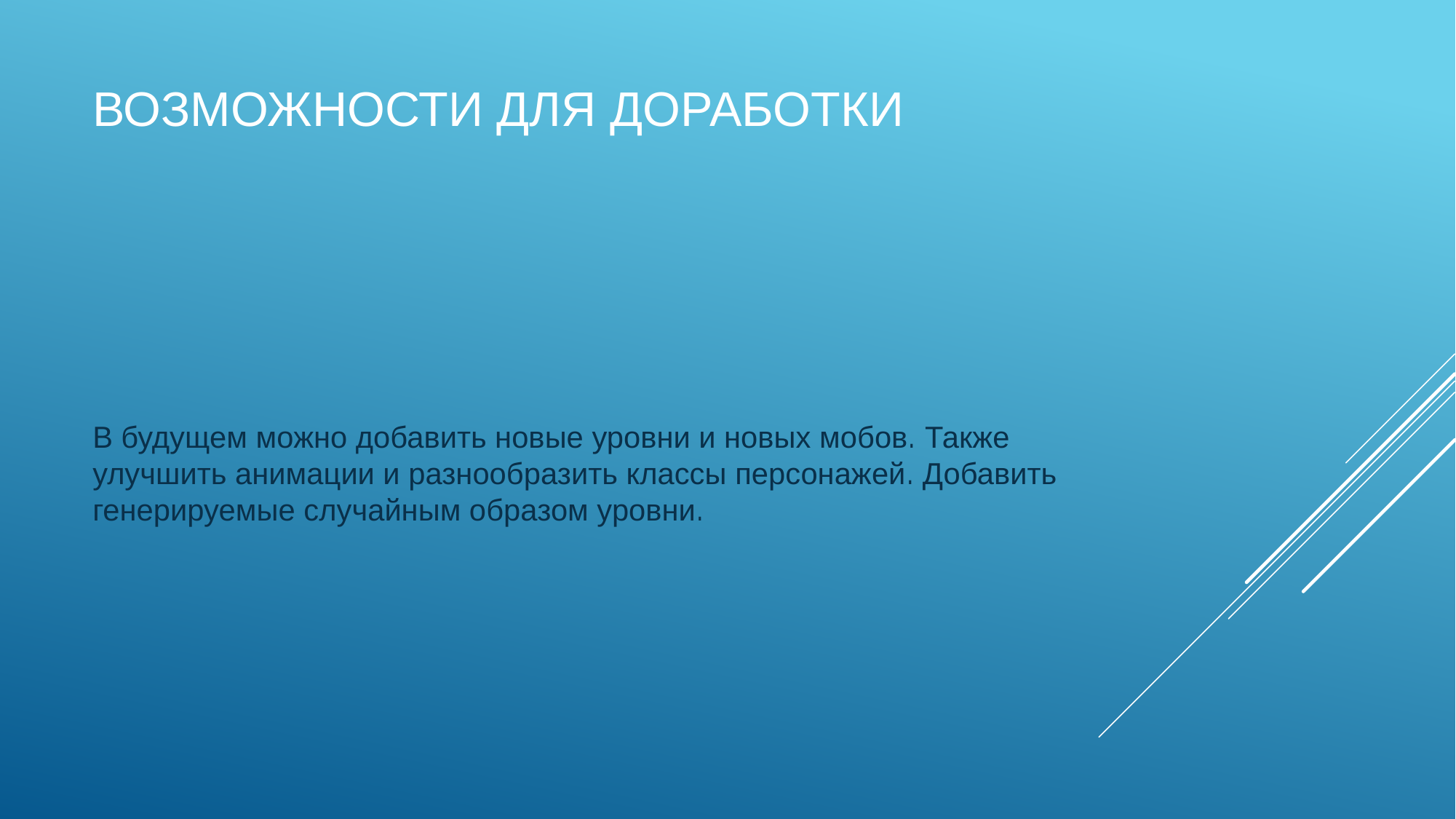

# Возможности для доработки
В будущем можно добавить новые уровни и новых мобов. Также улучшить анимации и разнообразить классы персонажей. Добавить генерируемые случайным образом уровни.